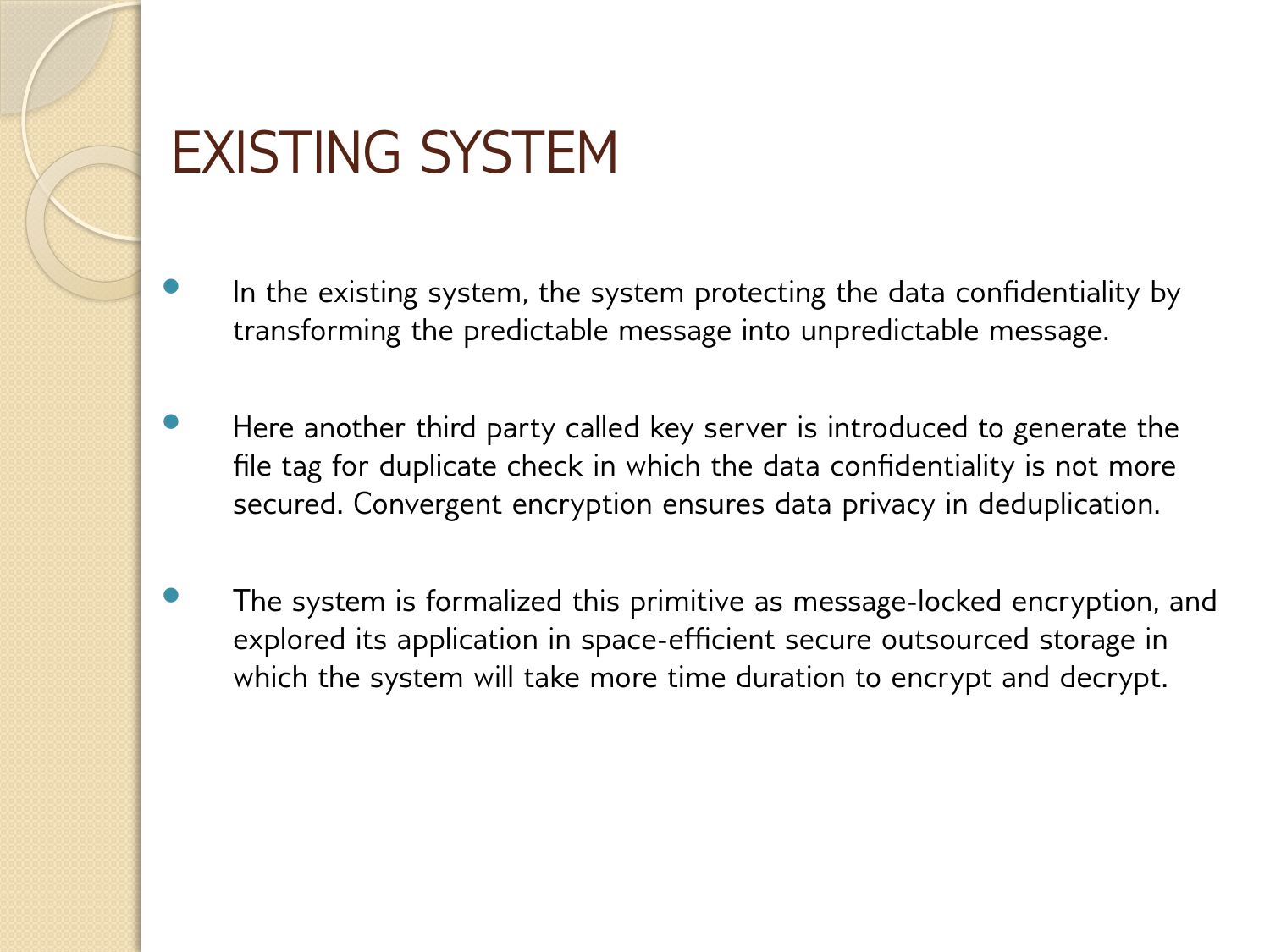

# EXISTING SYSTEM
In the existing system, the system protecting the data confidentiality by transforming the predictable message into unpredictable message.

Here another third party called key server is introduced to generate the file tag for duplicate check in which the data confidentiality is not more secured. Convergent encryption ensures data privacy in deduplication.

The system is formalized this primitive as message-locked encryption, and explored its application in space-efficient secure outsourced storage in which the system will take more time duration to encrypt and decrypt.